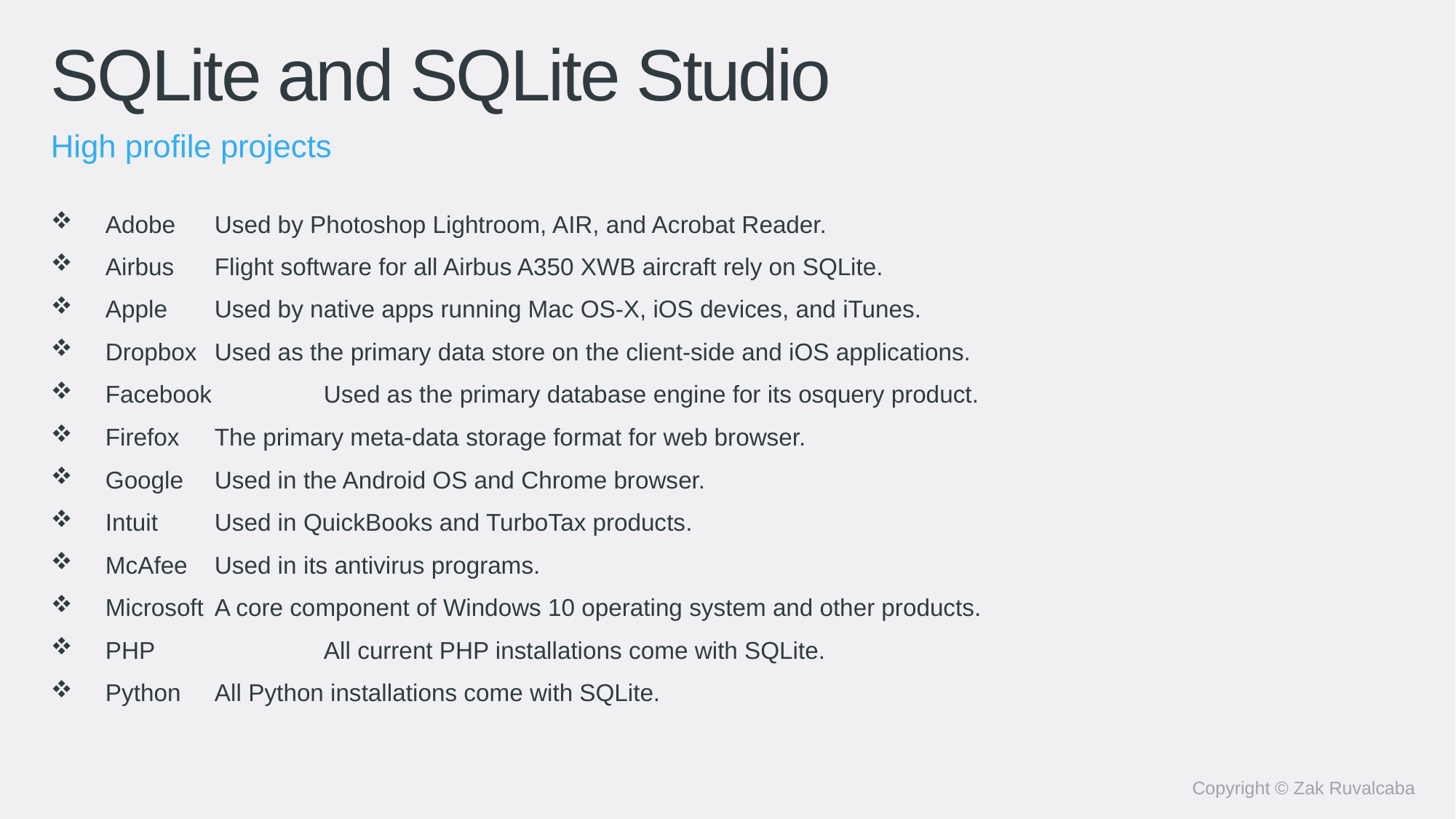

# SQLite and SQLite Studio
High profile projects
Adobe 	Used by Photoshop Lightroom, AIR, and Acrobat Reader.
Airbus 	Flight software for all Airbus A350 XWB aircraft rely on SQLite.
Apple 	Used by native apps running Mac OS-X, iOS devices, and iTunes.
Dropbox 	Used as the primary data store on the client-side and iOS applications.
Facebook 	Used as the primary database engine for its osquery product.
Firefox 	The primary meta-data storage format for web browser.
Google 	Used in the Android OS and Chrome browser.
Intuit 	Used in QuickBooks and TurboTax products.
McAfee	Used in its antivirus programs.
Microsoft 	A core component of Windows 10 operating system and other products.
PHP		All current PHP installations come with SQLite.
Python 	All Python installations come with SQLite.